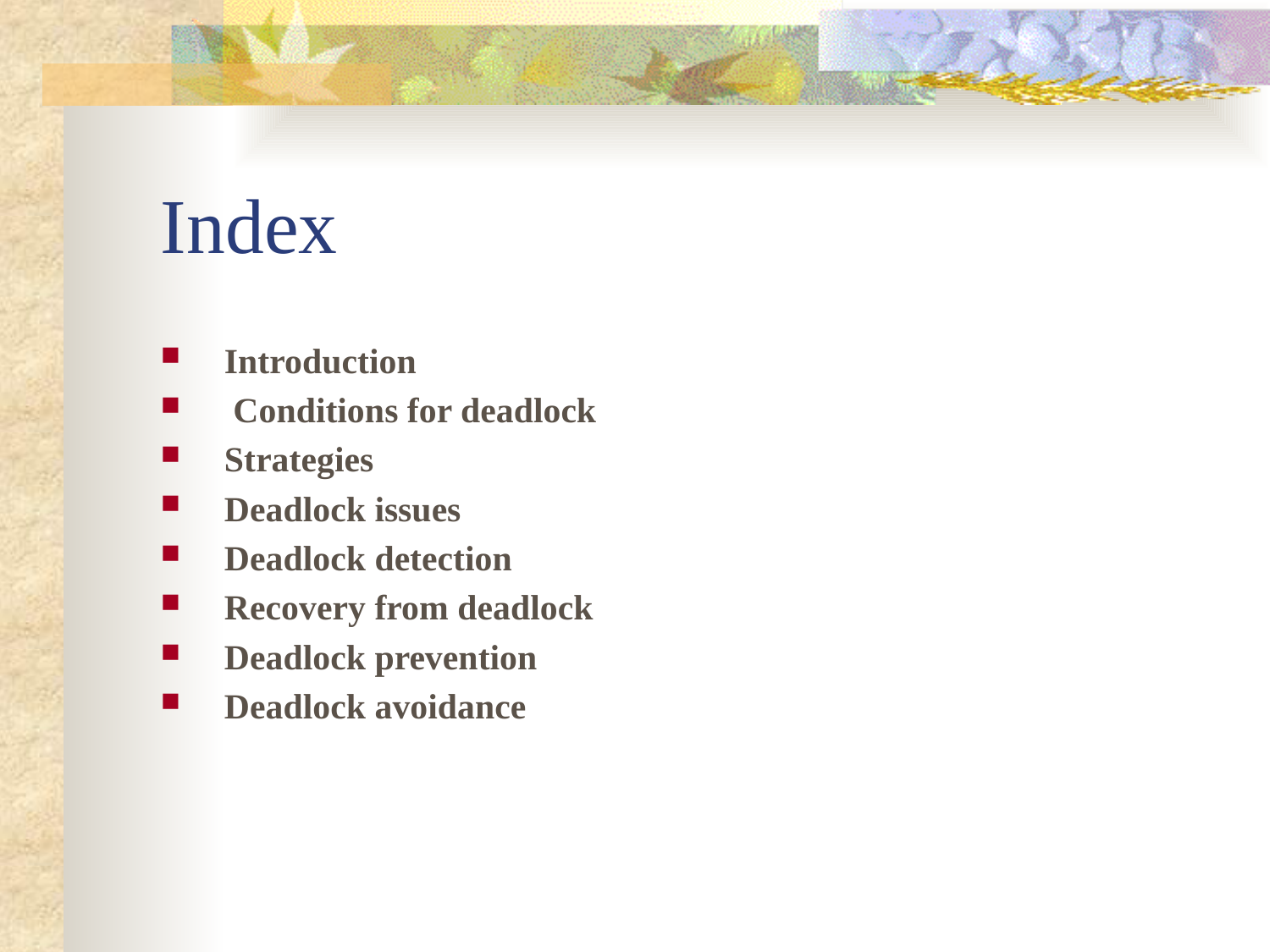

# Index
Introduction
 Conditions for deadlock
Strategies
Deadlock issues
Deadlock detection
Recovery from deadlock
Deadlock prevention
Deadlock avoidance